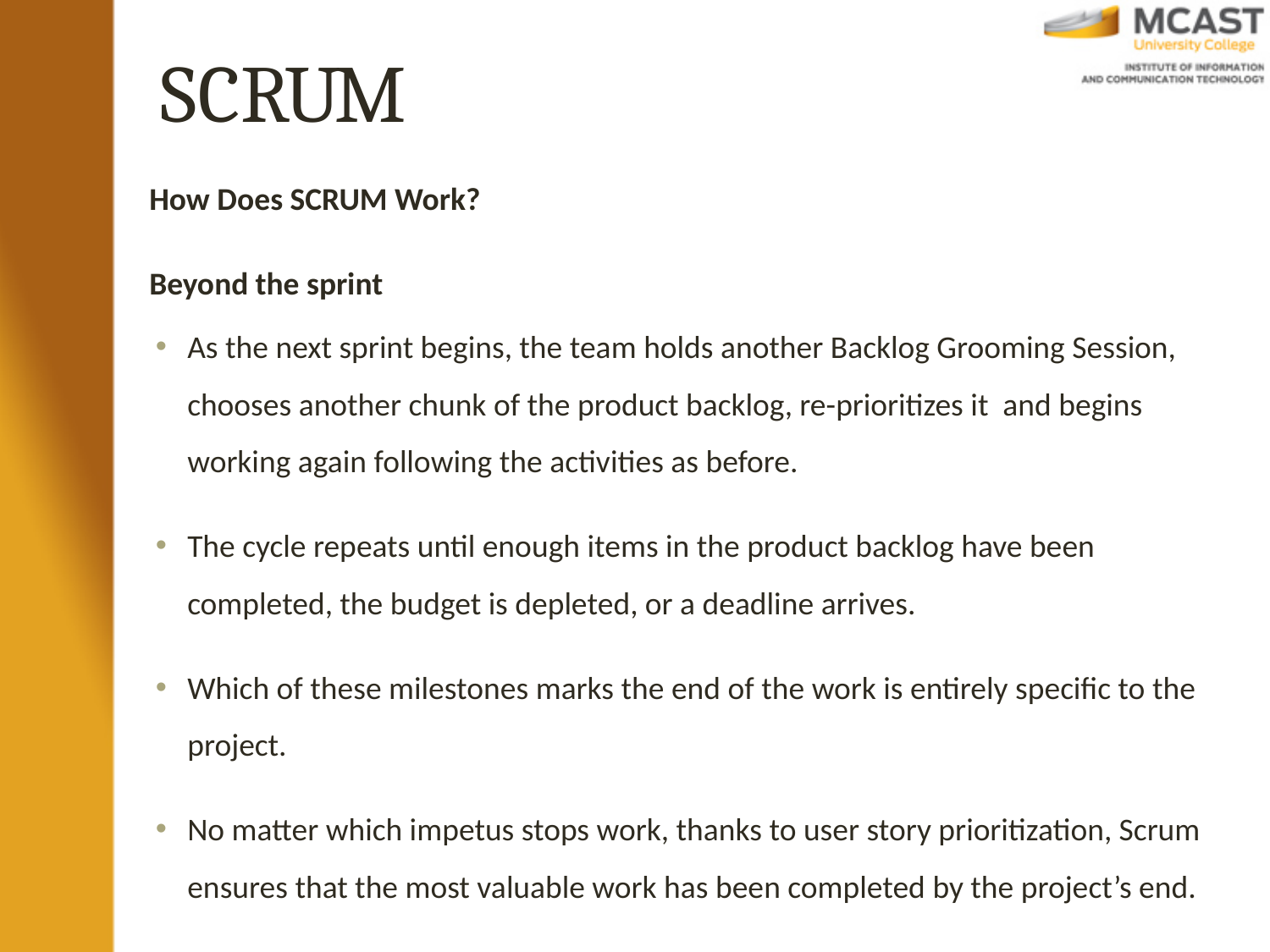

# SCRUM
How Does SCRUM Work?

Beyond the sprint
As the next sprint begins, the team holds another Backlog Grooming Session, chooses another chunk of the product backlog, re-prioritizes it  and begins working again following the activities as before.

The cycle repeats until enough items in the product backlog have been completed, the budget is depleted, or a deadline arrives.

Which of these milestones marks the end of the work is entirely specific to the project.

No matter which impetus stops work, thanks to user story prioritization, Scrum ensures that the most valuable work has been completed by the project’s end.